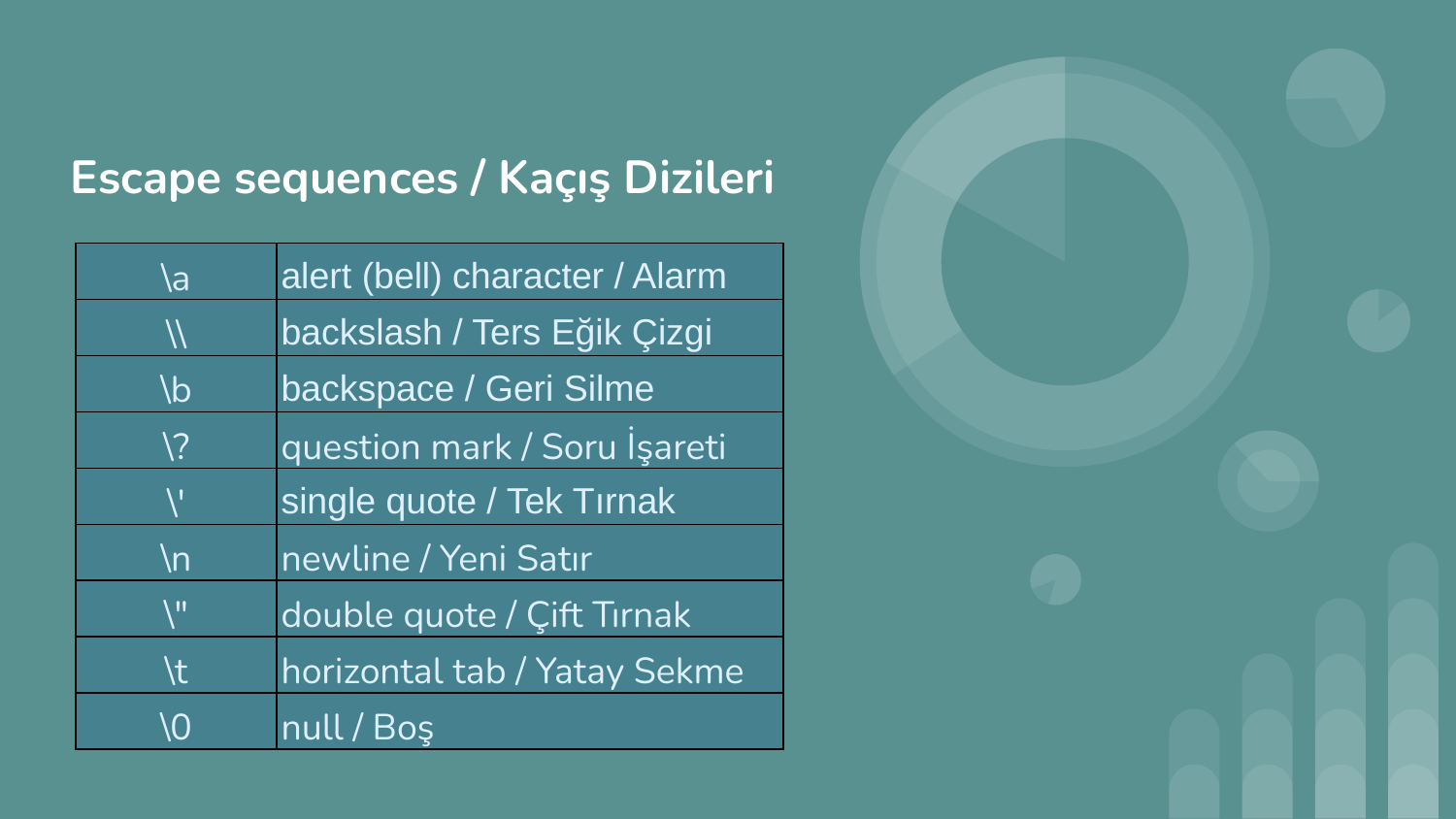

Escape sequences / Kaçış Dizileri

| \a | alert (bell) character / Alarm |
| --- | --- |
| \\ | backslash / Ters Eğik Çizgi |
| \b | backspace / Geri Silme |
| \? | question mark / Soru İşareti |
| \' | single quote / Tek Tırnak |
| \n | newline / Yeni Satır |
| \" | double quote / Çift Tırnak |
| \t | horizontal tab / Yatay Sekme |
| \0 | null / Boş |